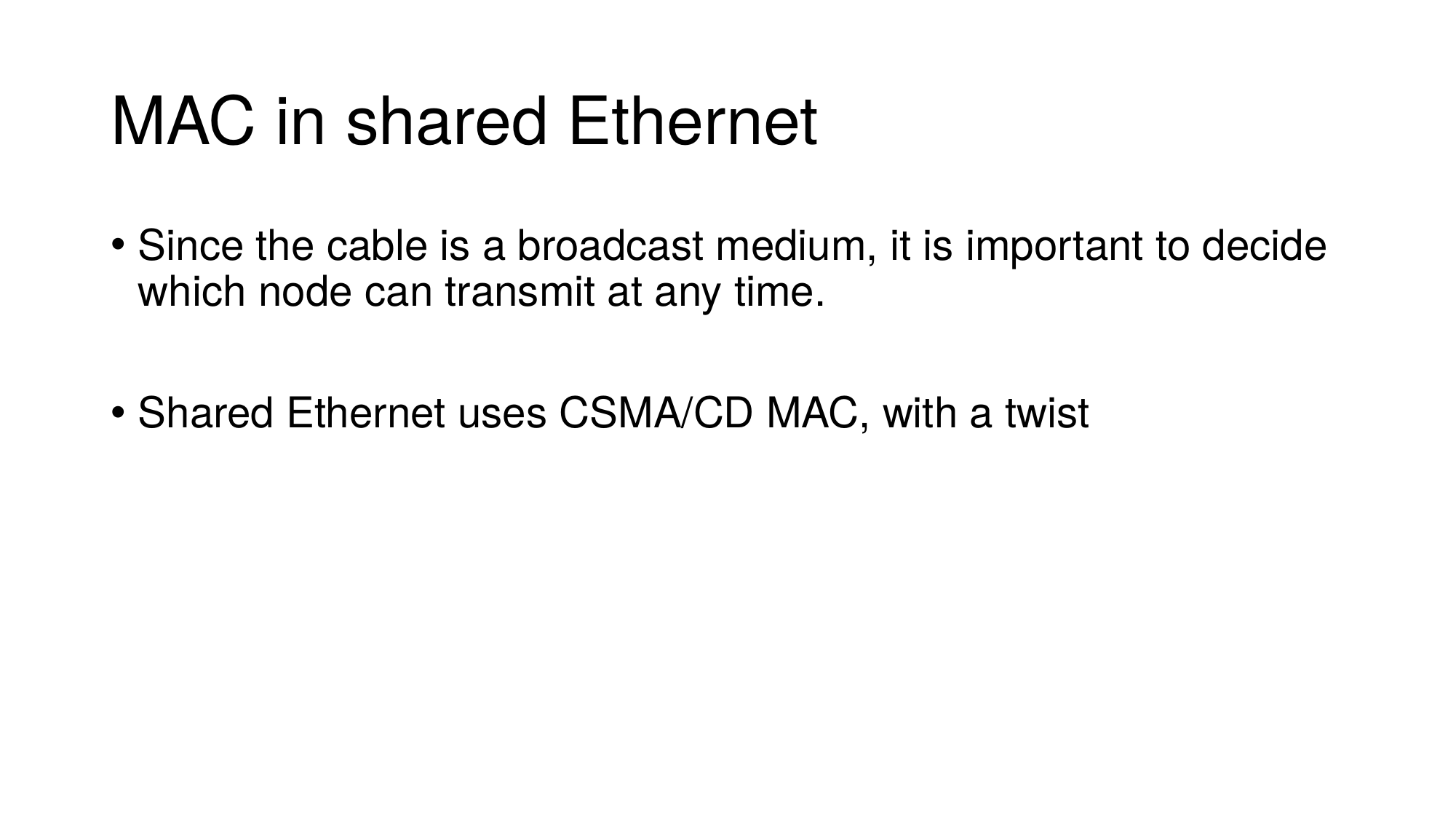

# MAC in shared Ethernet
Since the cable is a broadcast medium, it is important to decide which node can transmit at any time.

Shared Ethernet uses CSMA/CD MAC, with a twist